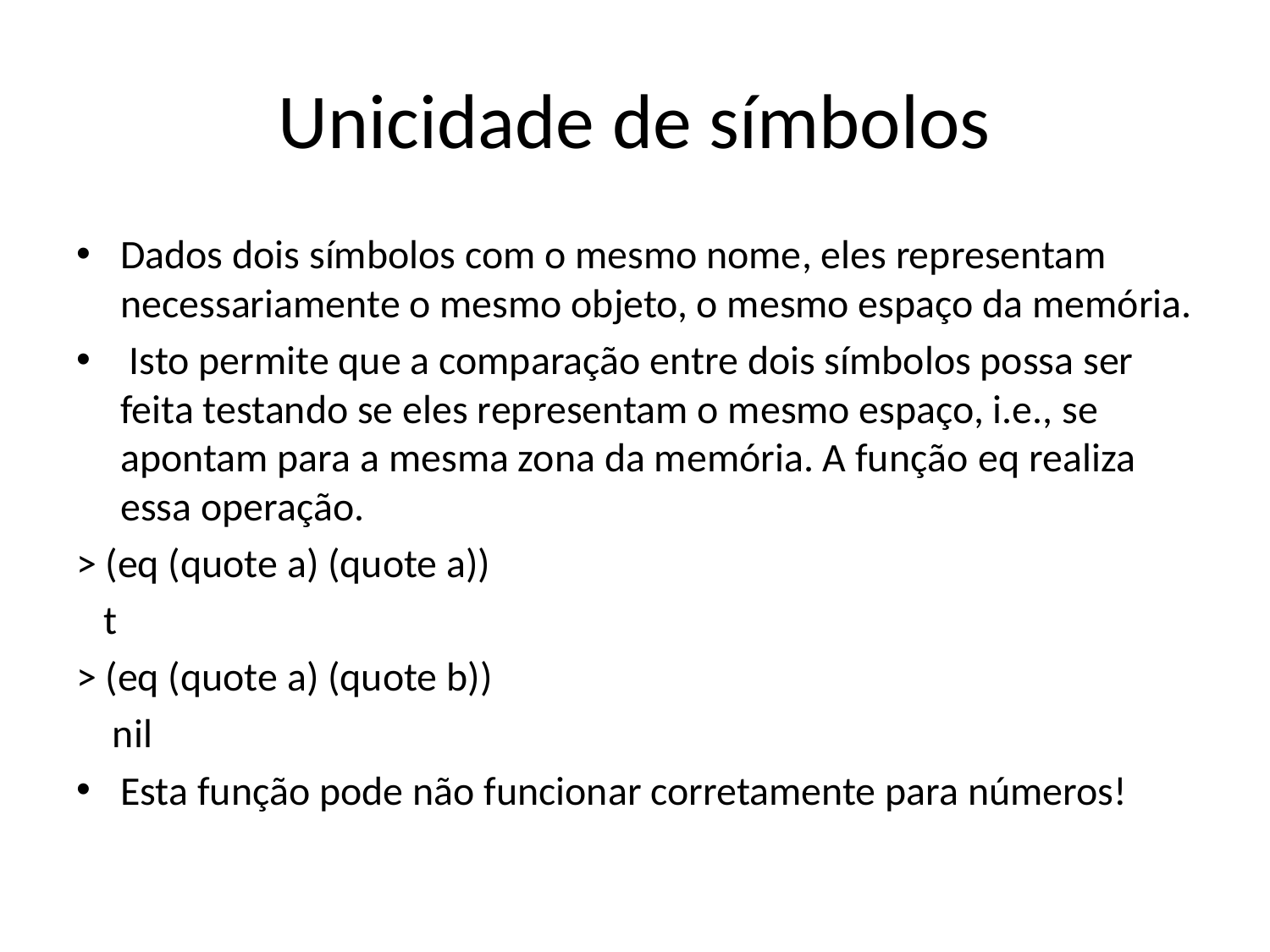

# Unicidade de símbolos
Dados dois símbolos com o mesmo nome, eles representam necessariamente o mesmo objeto, o mesmo espaço da memória.
 Isto permite que a comparação entre dois símbolos possa ser feita testando se eles representam o mesmo espaço, i.e., se apontam para a mesma zona da memória. A função eq realiza essa operação.
> (eq (quote a) (quote a))
   t
> (eq (quote a) (quote b))
    nil
Esta função pode não funcionar corretamente para números!